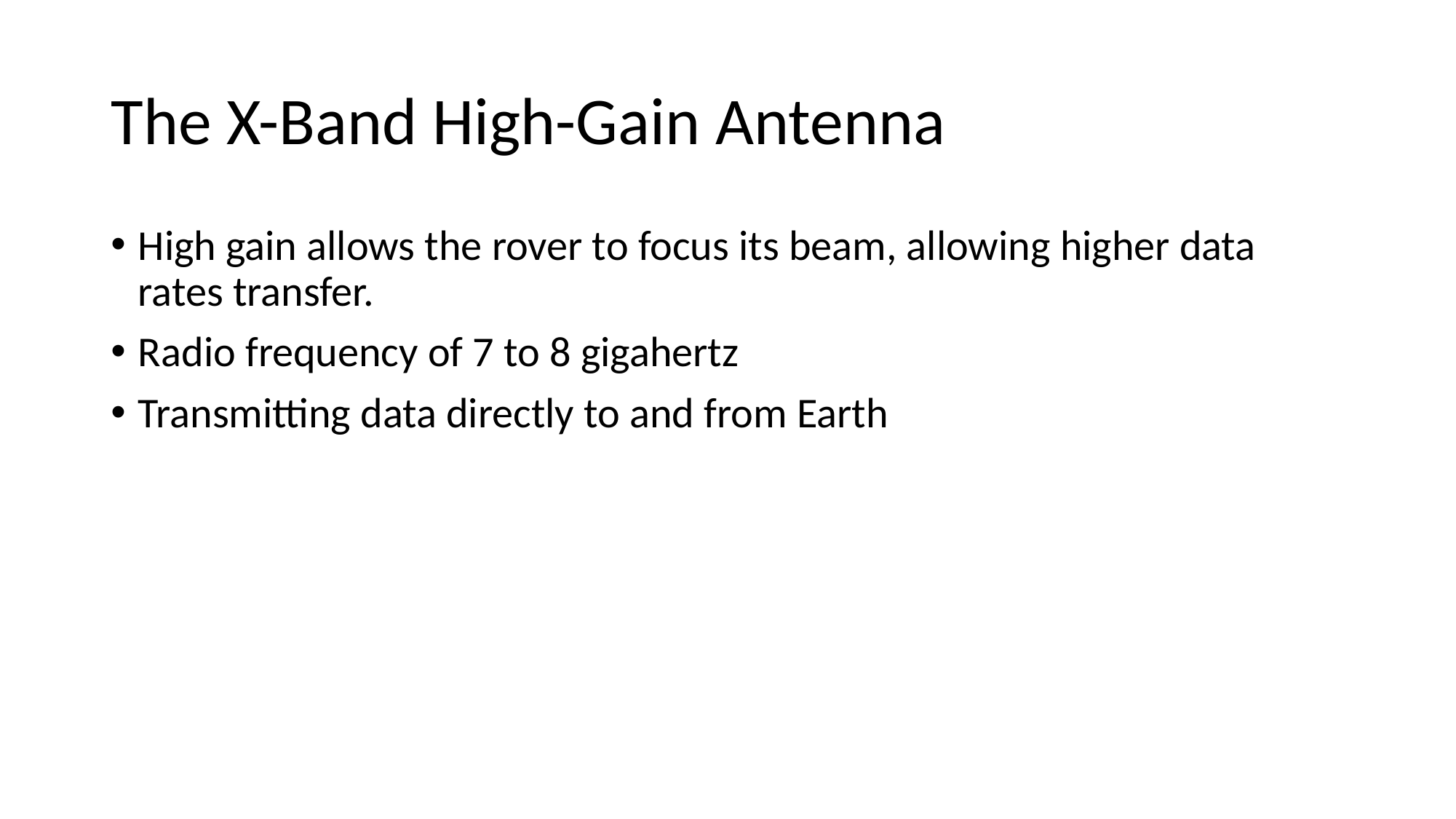

# The X-Band High-Gain Antenna
High gain allows the rover to focus its beam, allowing higher data rates transfer.
Radio frequency of 7 to 8 gigahertz
Transmitting data directly to and from Earth